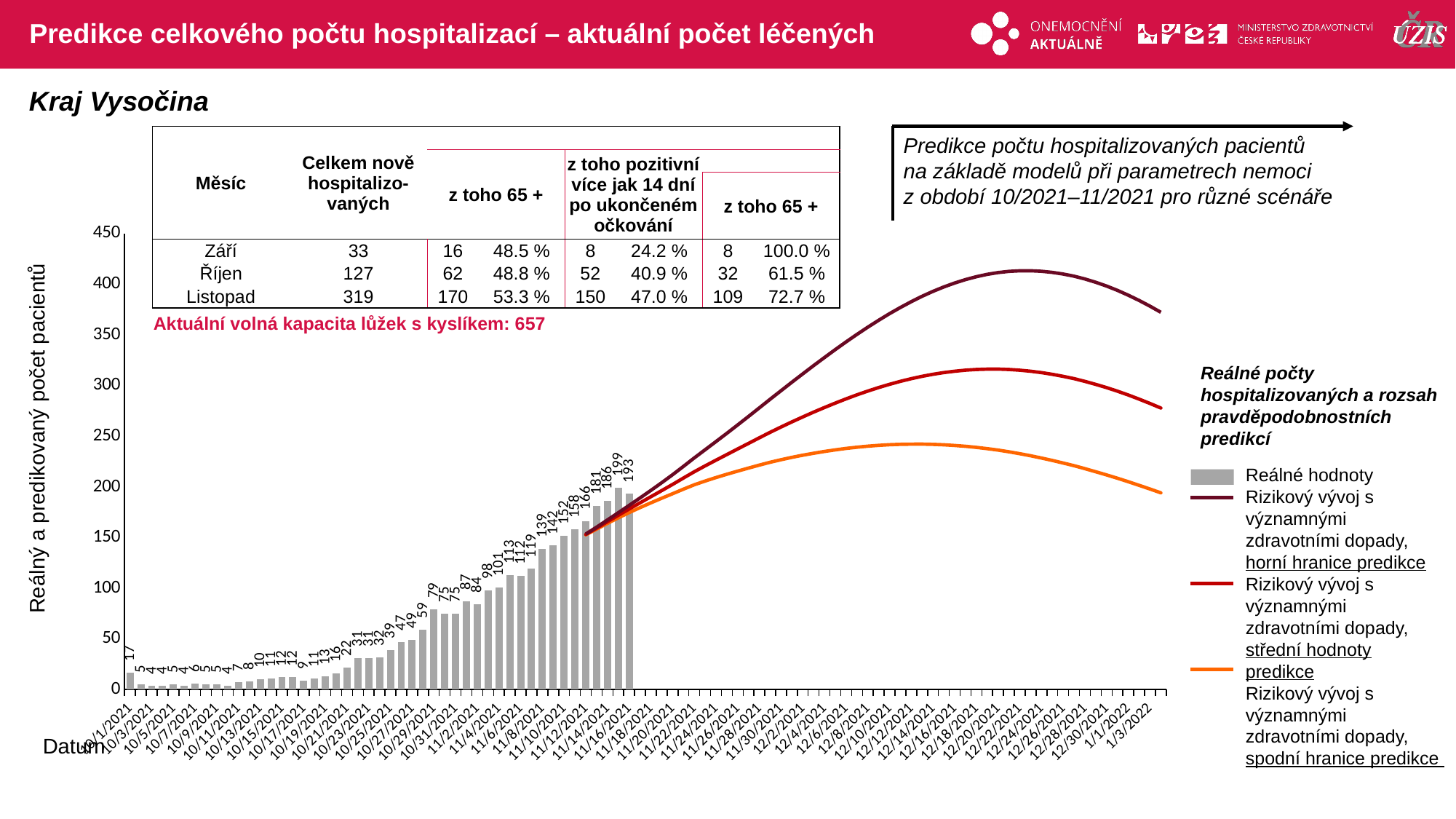

# Predikce celkového počtu hospitalizací – aktuální počet léčených
Kraj Vysočina
| Měsíc | Celkem nově hospitalizo-vaných |  |  |  |  |  |  |
| --- | --- | --- | --- | --- | --- | --- | --- |
|  |  | z toho 65 + |  | z toho pozitivní více jak 14 dní po ukončeném očkování |  |  |  |
|  |  |  |  |  |  | z toho 65 + |  |
| Září | 33 | 16 | 48.5 % | 8 | 24.2 % | 8 | 100.0 % |
| Říjen | 127 | 62 | 48.8 % | 52 | 40.9 % | 32 | 61.5 % |
| Listopad | 319 | 170 | 53.3 % | 150 | 47.0 % | 109 | 72.7 % |
| Aktuální volná kapacita lůžek s kyslíkem: 657 |  |  |  |  |  |  |  |
Predikce počtu hospitalizovaných pacientů na základě modelů při parametrech nemoci z období 10/2021–11/2021 pro různé scénáře

### Chart

| Category |  |  |  |  |  |  |
|---|---|---|---|---|---|---|
| 44470 | 17.0 | None | None | None | None | None |
| 44471 | 5.0 | None | None | None | None | None |
| 44472 | 4.0 | None | None | None | None | None |
| 44473 | 4.0 | None | None | None | None | None |
| 44474 | 5.0 | None | None | None | None | None |
| 44475 | 4.0 | None | None | None | None | None |
| 44476 | 6.0 | None | None | None | None | None |
| 44477 | 5.0 | None | None | None | None | None |
| 44478 | 5.0 | None | None | None | None | None |
| 44479 | 4.0 | None | None | None | None | None |
| 44480 | 7.0 | None | None | None | None | None |
| 44481 | 8.0 | None | None | None | None | None |
| 44482 | 10.0 | None | None | None | None | None |
| 44483 | 11.0 | None | None | None | None | None |
| 44484 | 12.0 | None | None | None | None | None |
| 44485 | 12.0 | None | None | None | None | None |
| 44486 | 9.0 | None | None | None | None | None |
| 44487 | 11.0 | None | None | None | None | None |
| 44488 | 13.0 | None | None | None | None | None |
| 44489 | 16.0 | None | None | None | None | None |
| 44490 | 22.0 | None | None | None | None | None |
| 44491 | 31.0 | None | None | None | None | None |
| 44492 | 31.0 | None | None | None | None | None |
| 44493 | 32.0 | None | None | None | None | None |
| 44494 | 39.0 | None | None | None | None | None |
| 44495 | 47.0 | None | None | None | None | None |
| 44496 | 49.0 | None | None | None | None | None |
| 44497 | 59.0 | None | None | None | None | None |
| 44498 | 79.0 | None | None | None | None | None |
| 44499 | 75.0 | None | None | None | None | None |
| 44500 | 75.0 | None | None | None | None | None |
| 44501 | 87.0 | None | None | None | None | None |
| 44502 | 84.0 | None | None | None | None | None |
| 44503 | 98.0 | None | None | None | None | None |
| 44504 | 101.0 | None | None | None | None | None |
| 44505 | 113.0 | None | None | None | None | None |
| 44506 | 112.0 | None | None | None | None | None |
| 44507 | 119.0 | None | None | None | None | None |
| 44508 | 139.0 | None | None | None | None | None |
| 44509 | 142.0 | None | None | None | None | None |
| 44510 | 152.0 | None | None | None | None | None |
| 44511 | 158.0 | None | None | None | None | None |
| 44512 | 166.0 | None | 152.63175837355084 | 153.03540240539746 | 153.44158383456545 | None |
| 44513 | 181.0 | None | 158.3022636393888 | 159.2549155335118 | 160.2166630708361 | None |
| 44514 | 186.0 | None | 163.94619479786445 | 165.60018052498 | 167.27639862423052 | None |
| 44515 | 199.0 | None | 169.41663533855407 | 171.92552467870553 | 174.47927316421618 | None |
| 44516 | 193.0 | None | 174.59678488724688 | 178.1222871810151 | 181.72796756742827 | None |
| 44517 | None | None | 179.4983808588911 | 184.19909688100267 | 189.0313488630514 | None |
| 44518 | None | None | 184.19083342324586 | 190.22616871503715 | 196.46389709742985 | None |
| 44519 | None | None | 188.75955295303493 | 196.28381907172917 | 204.10429623526363 | None |
| 44520 | None | None | 193.2136945819467 | 202.37902529750275 | 211.96073941790803 | None |
| 44521 | None | None | 197.7103660062612 | 208.66230158272703 | 220.18037782477455 | None |
| 44522 | None | None | 202.0007209658646 | 214.87971959808962 | 228.5072027960904 | None |
| 44523 | None | None | 205.71656188252967 | 220.65663025187808 | 236.56278801531607 | None |
| 44524 | None | None | 209.14366001929045 | 226.27368781337057 | 244.6249732434303 | None |
| 44525 | None | None | 212.38942843546369 | 231.82720096141773 | 252.78080012550578 | None |
| 44526 | None | None | 215.51605302622647 | 237.36598729246808 | 261.06706209219453 | None |
| 44527 | None | None | 218.5164069856594 | 242.86224998339583 | 269.4360093825586 | None |
| 44528 | None | None | 221.4353449339897 | 248.35344336398913 | 277.91785030521544 | None |
| 44529 | None | None | 224.23544294591528 | 253.7912672161856 | 286.4529332132562 | None |
| 44530 | None | None | 226.74727175166618 | 258.99829088050586 | 294.8546785015995 | None |
| 44531 | None | None | 229.059261555852 | 264.0488594323116 | 303.18149188754876 | None |
| 44532 | None | None | 231.17382172509588 | 268.93448514577403 | 311.411445136593 | None |
| 44533 | None | None | 233.11107453466386 | 273.6640792711274 | 319.5390310774852 | None |
| 44534 | None | None | 234.8598360539026 | 278.2100076929119 | 327.5162819777949 | None |
| 44535 | None | None | 236.45439533958523 | 282.59454362924157 | 335.3490367416814 | None |
| 44536 | None | None | 237.8693928788455 | 286.78185208511235 | 342.98607607918416 | None |
| 44537 | None | None | 239.09700415666492 | 290.75218445134846 | 350.390274481679 | None |
| 44538 | None | None | 240.10583455552953 | 294.4635692220894 | 357.5031823144268 | None |
| 44539 | None | None | 240.90078620970496 | 297.90977923300784 | 364.3011626839701 | None |
| 44540 | None | None | 241.52874265870872 | 301.1264102955616 | 370.8019548780261 | None |
| 44541 | None | None | 241.9097501048749 | 304.0224553506886 | 376.8967212590301 | None |
| 44542 | None | None | 242.10488983344322 | 306.64806444147285 | 382.6178234867041 | None |
| 44543 | None | None | 242.1112080308784 | 308.9900496718365 | 387.93498823302116 | None |
| 44544 | None | None | 241.8775935497294 | 310.9888310003635 | 392.7734010793305 | None |
| 44545 | None | None | 241.43611769193421 | 312.66785672394803 | 397.14129417621496 | None |
| 44546 | None | None | 240.78191041759464 | 314.0142724410724 | 401.01150375124655 | None |
| 44547 | None | None | 239.95627119872705 | 315.0625077108481 | 404.4056239052222 | None |
| 44548 | None | None | 238.88900248313772 | 315.7354598166036 | 407.2341202021881 | None |
| 44549 | None | None | 237.64915360413966 | 316.0969099481655 | 409.550497947959 | None |
| 44550 | None | None | 236.21673558268714 | 316.1220616163785 | 411.3207244538917 | None |
| 44551 | None | None | 234.53973154862518 | 315.75490611028056 | 412.4810066220713 | None |
| 44552 | None | None | 232.66275842410573 | 315.0363763558138 | 413.06548290016485 | None |
| 44553 | None | None | 230.62499037900278 | 314.0036351535359 | 413.10691715946587 | None |
| 44554 | None | None | 228.4132473340406 | 312.64199062916157 | 412.5874643634926 | None |
| 44555 | None | None | 226.00641635371653 | 310.9296419192452 | 411.4837534968485 | None |
| 44556 | None | None | 223.4921817575708 | 308.954394254194 | 409.8835886523435 | None |
| 44557 | None | None | 220.8417519739993 | 306.6883459909319 | 407.7605841913006 | None |
| 44558 | None | None | 217.91532788545072 | 303.9928072496116 | 404.9785098534998 | None |
| 44559 | None | None | 214.88280198852476 | 301.040330315904 | 401.7146274250525 | None |
| 44560 | None | None | 211.74210488187657 | 297.83131956135514 | 397.974519313765 | None |
| 44561 | None | None | 208.4668753181428 | 294.34283925937973 | 393.74198966642393 | None |
| 44562 | None | None | 205.02624444940193 | 290.5410846459802 | 388.9841237535177 | None |
| 44563 | None | None | 201.47144878271524 | 286.48647647143156 | 383.77486382016684 | None |
| 44564 | None | None | 197.82132299062408 | 282.20271947502374 | 378.14753192911775 | None |
| 44565 | None | None | 194.06934628229504 | 277.6886131519919 | 372.11134880205736 | None |
Reálné počty hospitalizovaných a rozsah pravděpodobnostních predikcí
Reálný a predikovaný počet pacientů
Reálné hodnoty
Rizikový vývoj s významnými zdravotními dopady, horní hranice predikce Rizikový vývoj s významnými zdravotními dopady, střední hodnoty predikce
Rizikový vývoj s významnými zdravotními dopady, spodní hranice predikce

Datum